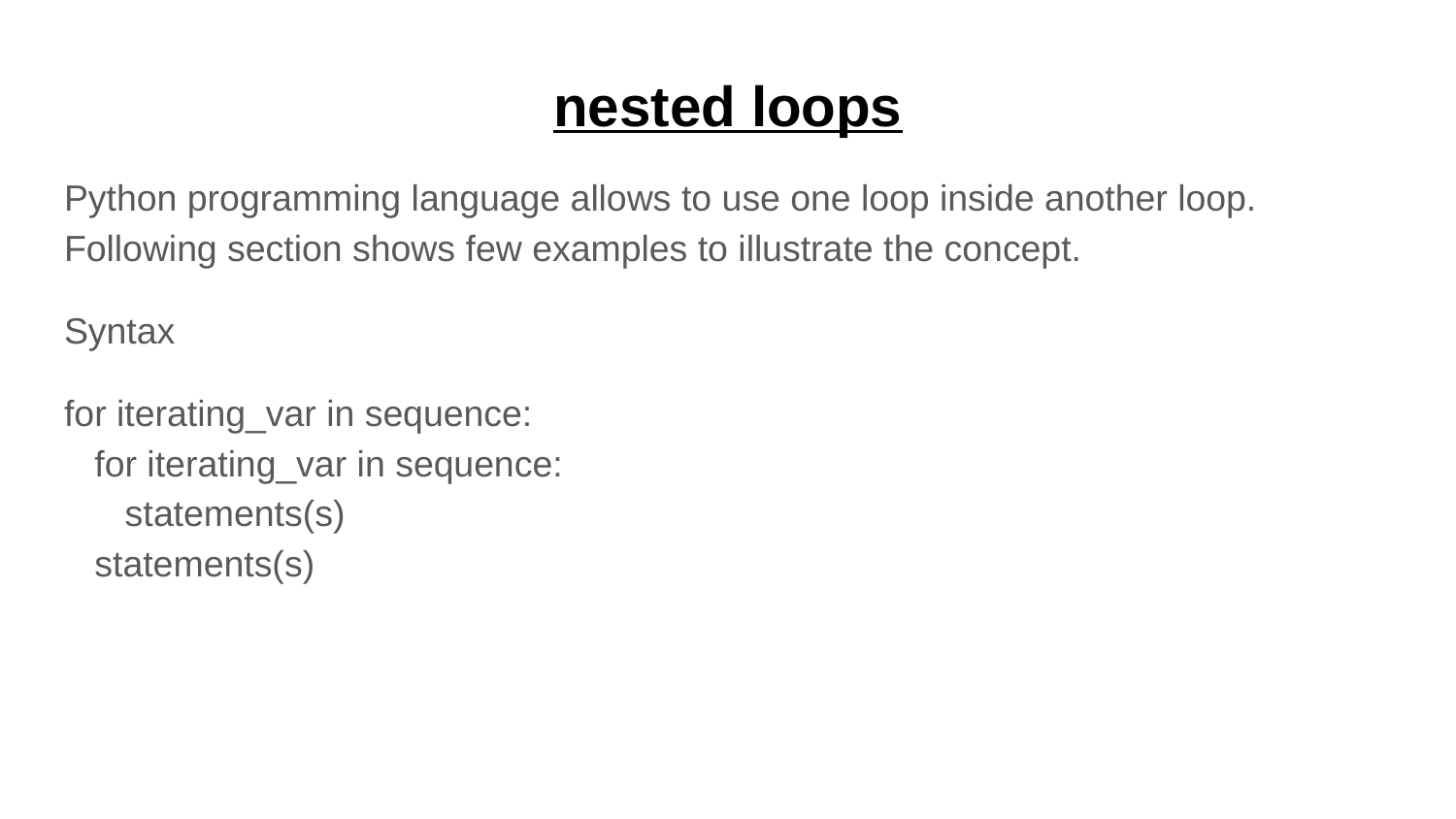

# nested loops

Python programming language allows to use one loop inside another loop. Following section shows few examples to illustrate the concept.
Syntax
for iterating_var in sequence:
   for iterating_var in sequence:
      statements(s)
   statements(s)